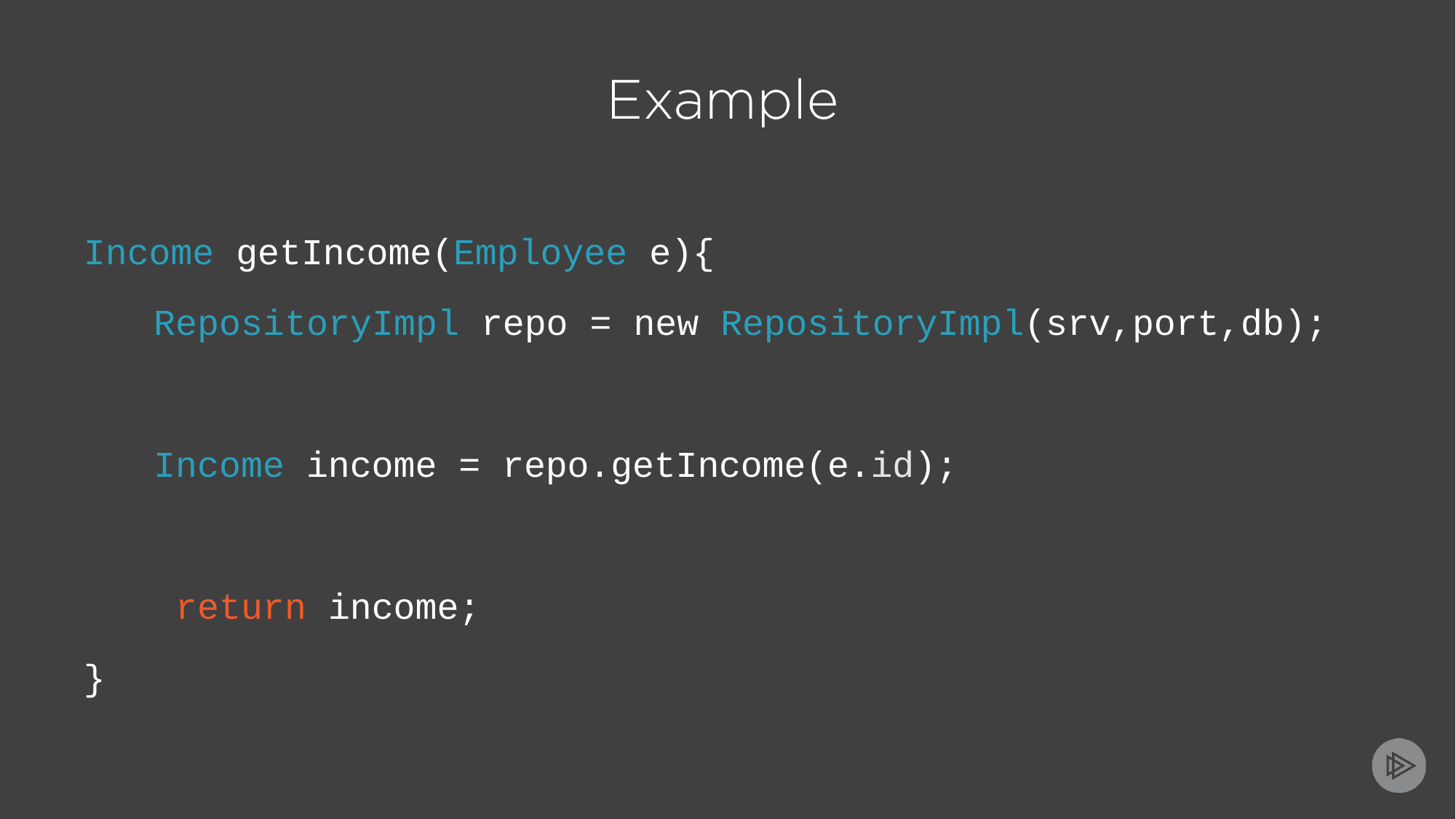

Income getIncome(Employee e){
RepositoryImpl repo = new RepositoryImpl(srv,port,db);
Income income = repo.getIncome(e.id);  return income;
}